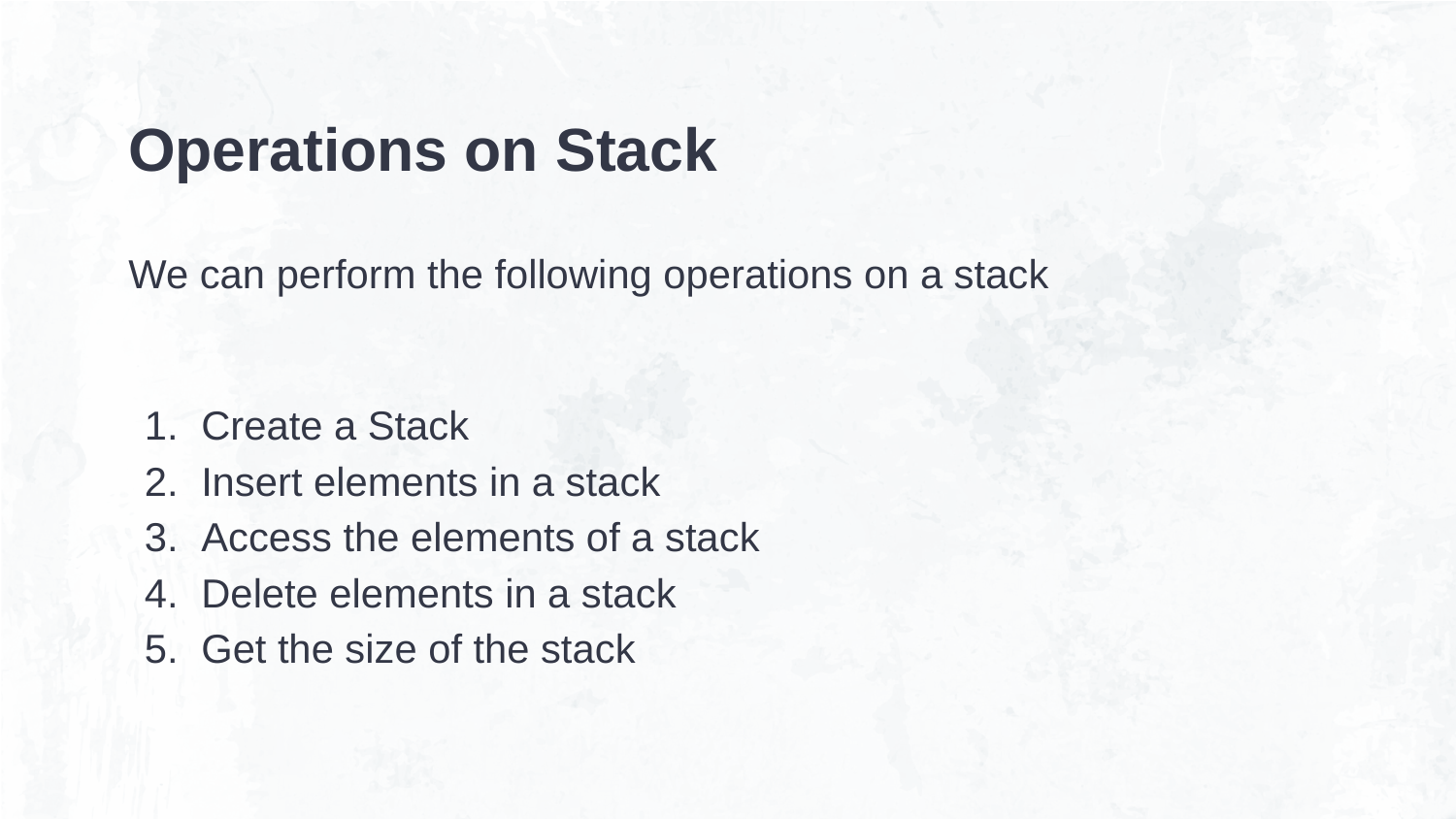

# Operations on Stack
We can perform the following operations on a stack

Create a Stack
Insert elements in a stack
Access the elements of a stack
Delete elements in a stack
Get the size of the stack